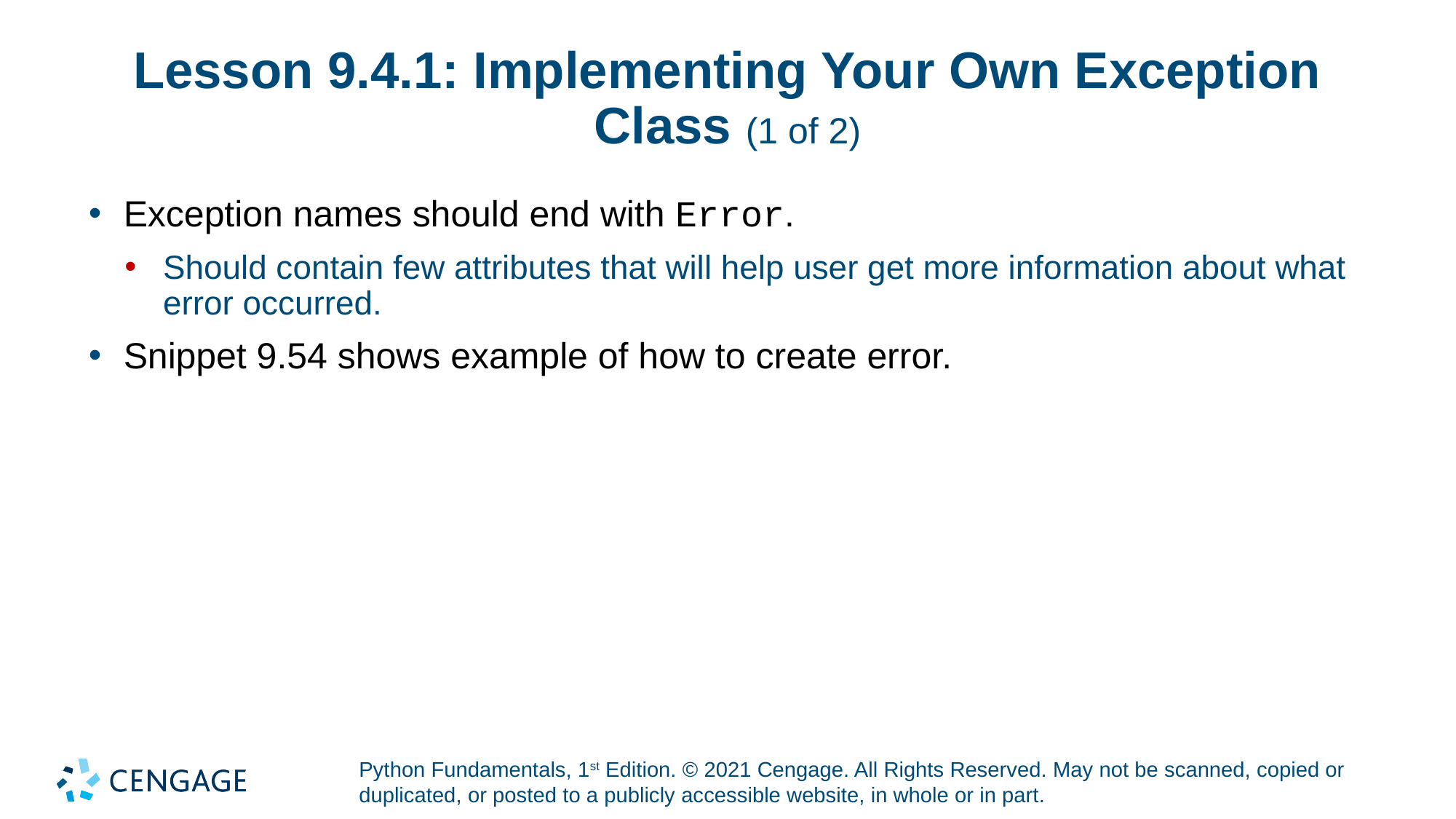

# Lesson 9.4.1: Implementing Your Own Exception Class (1 of 2)
Exception names should end with Error.
Should contain few attributes that will help user get more information about what error occurred.
Snippet 9.54 shows example of how to create error.